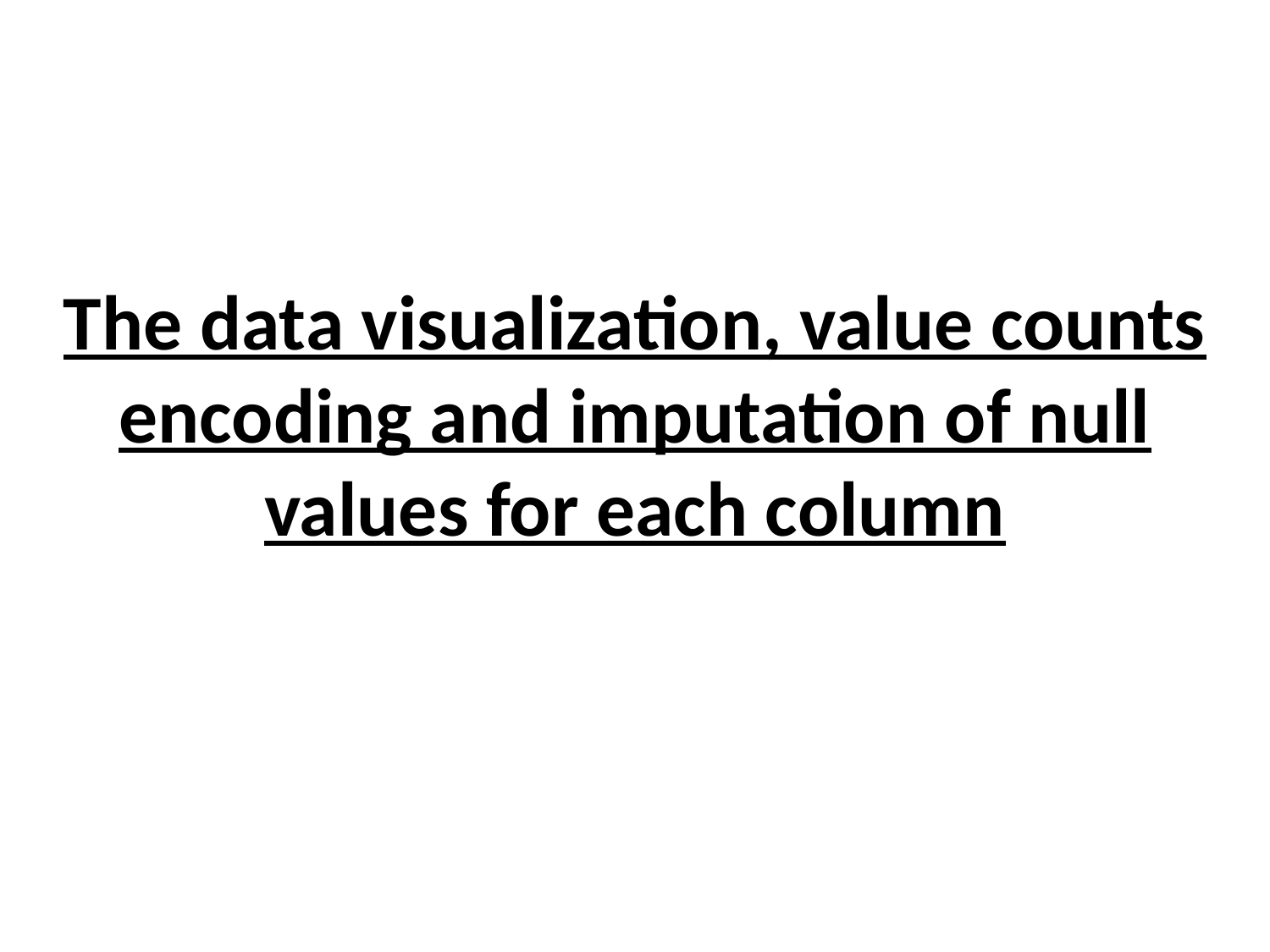

The data visualization, value counts encoding and imputation of null values for each column